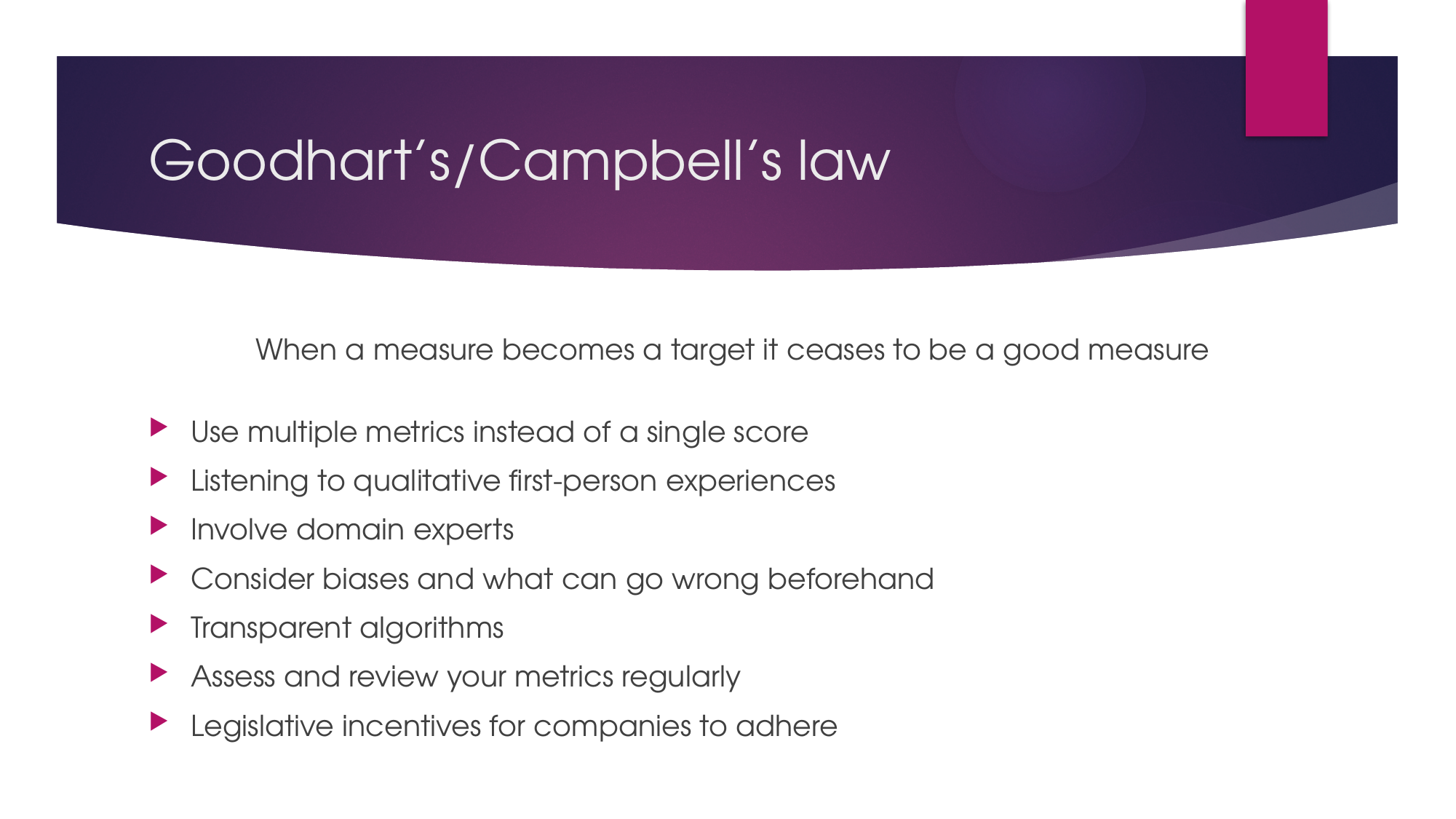

# Goodhart’s/Campbell’s law

When a measure becomes a target it ceases to be a good measure

Use multiple metrics instead of a single score
Listening to qualitative first-person experiences
Involve domain experts
Consider biases and what can go wrong beforehand
Transparent algorithms
Assess and review your metrics regularly
Legislative incentives for companies to adhere